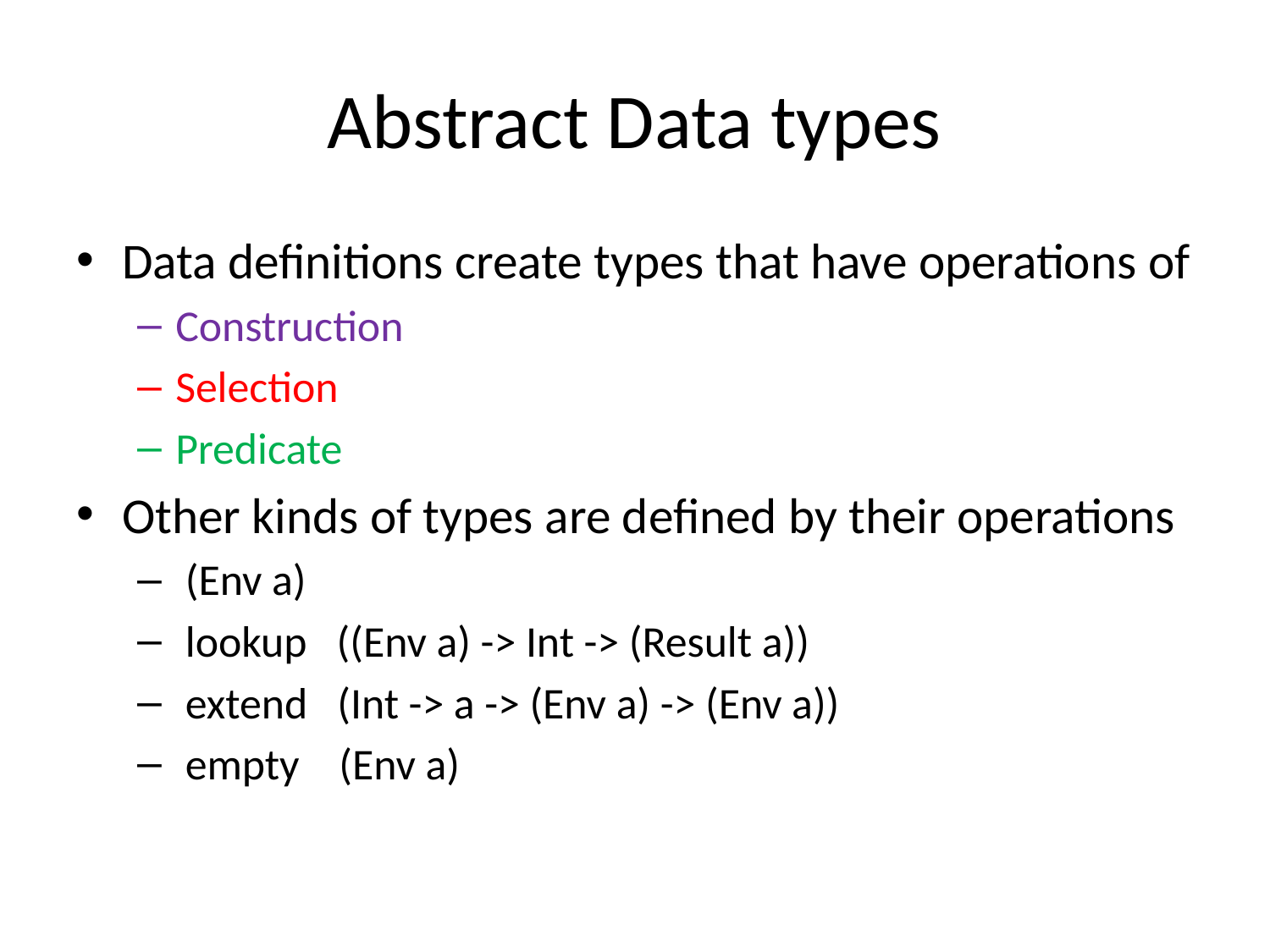

# Abstract Data types
Data definitions create types that have operations of
Construction
Selection
Predicate
Other kinds of types are defined by their operations
 (Env a)
 lookup   ((Env a) -> Int -> (Result a))
 extend   (Int -> a -> (Env a) -> (Env a))
 empty    (Env a)